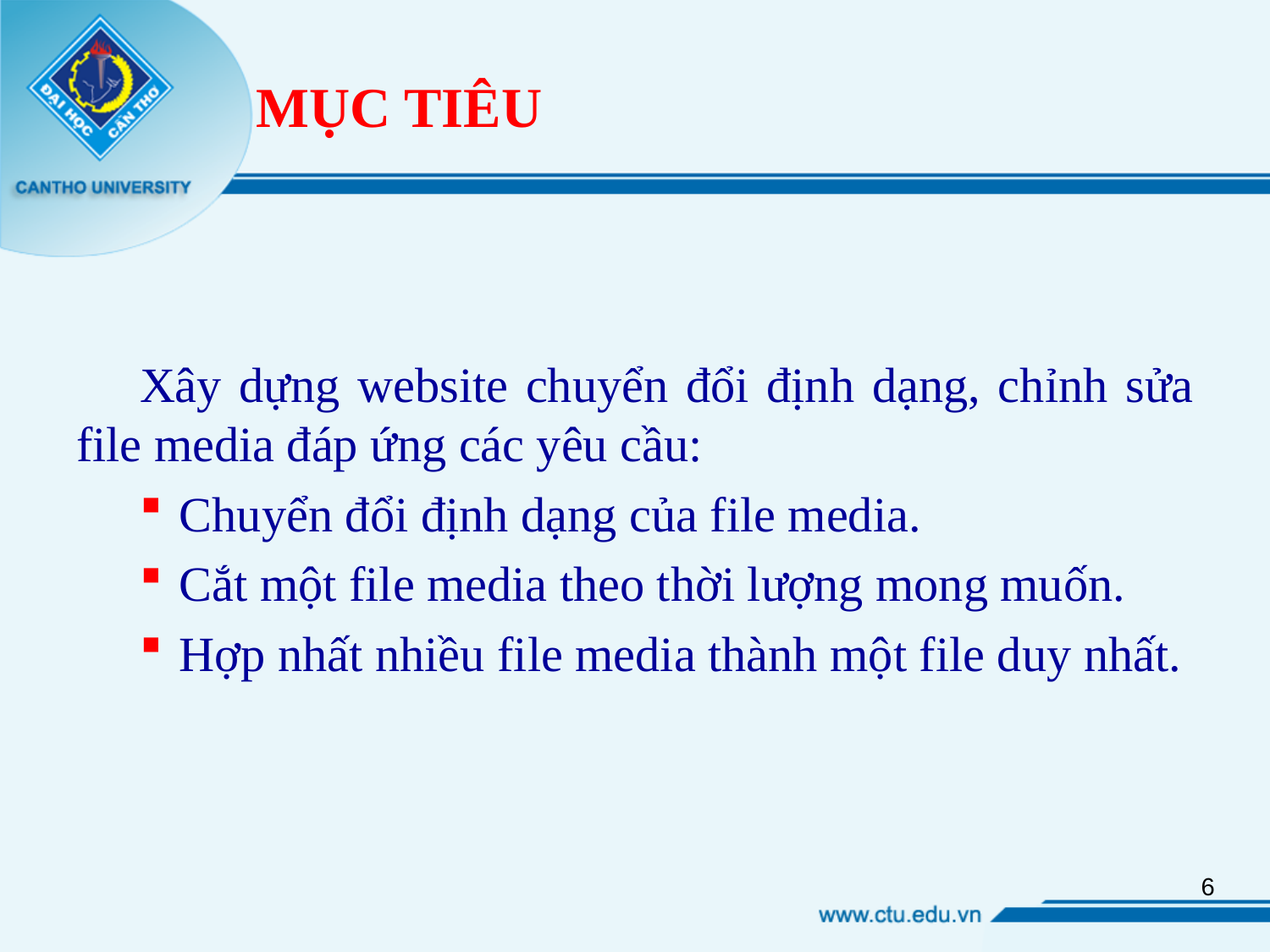

# MỤC TIÊU
Xây dựng website chuyển đổi định dạng, chỉnh sửa file media đáp ứng các yêu cầu:
Chuyển đổi định dạng của file media.
Cắt một file media theo thời lượng mong muốn.
Hợp nhất nhiều file media thành một file duy nhất.
6